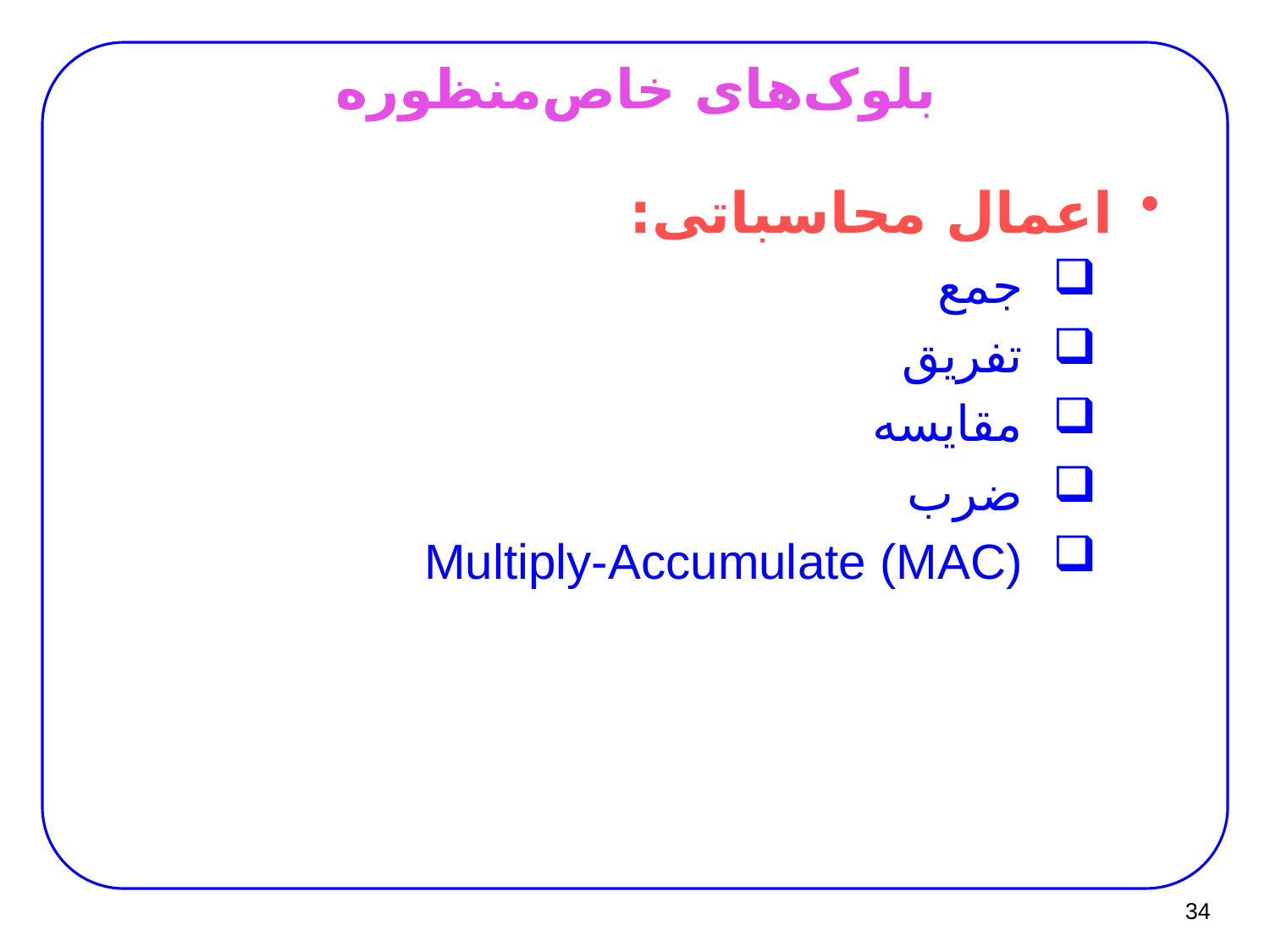

# بلوک‌های خاص‌منظوره
اعمال محاسباتی:
جمع
تفریق
مقایسه
ضرب
Multiply-Accumulate (MAC)

34